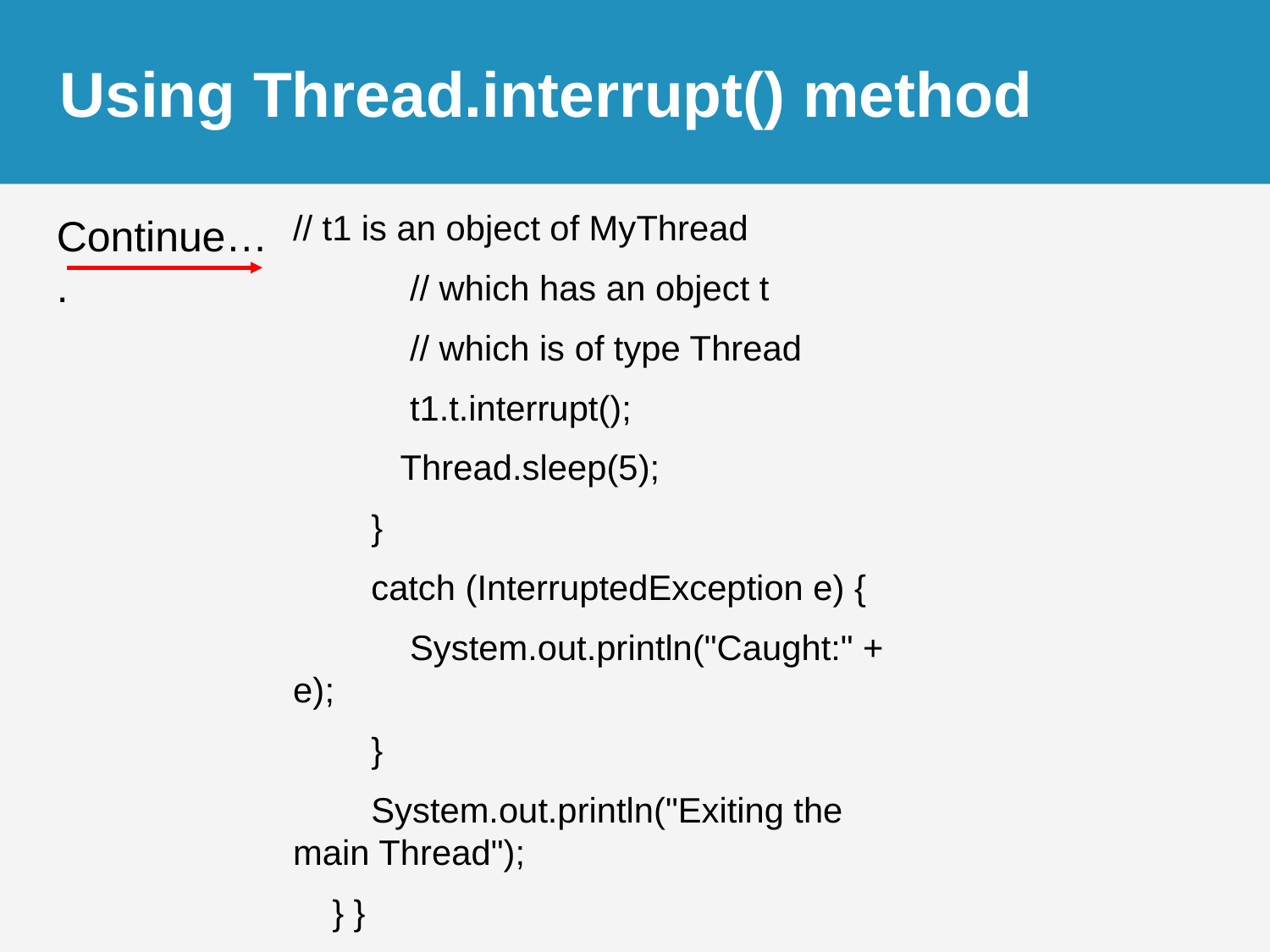

# Using Thread.interrupt() method
// t1 is an object of MyThread
            // which has an object t
            // which is of type Thread
            t1.t.interrupt();
           Thread.sleep(5);
        }
        catch (InterruptedException e) {
            System.out.println("Caught:" + e);
        }
        System.out.println("Exiting the main Thread");
    } }
Continue….